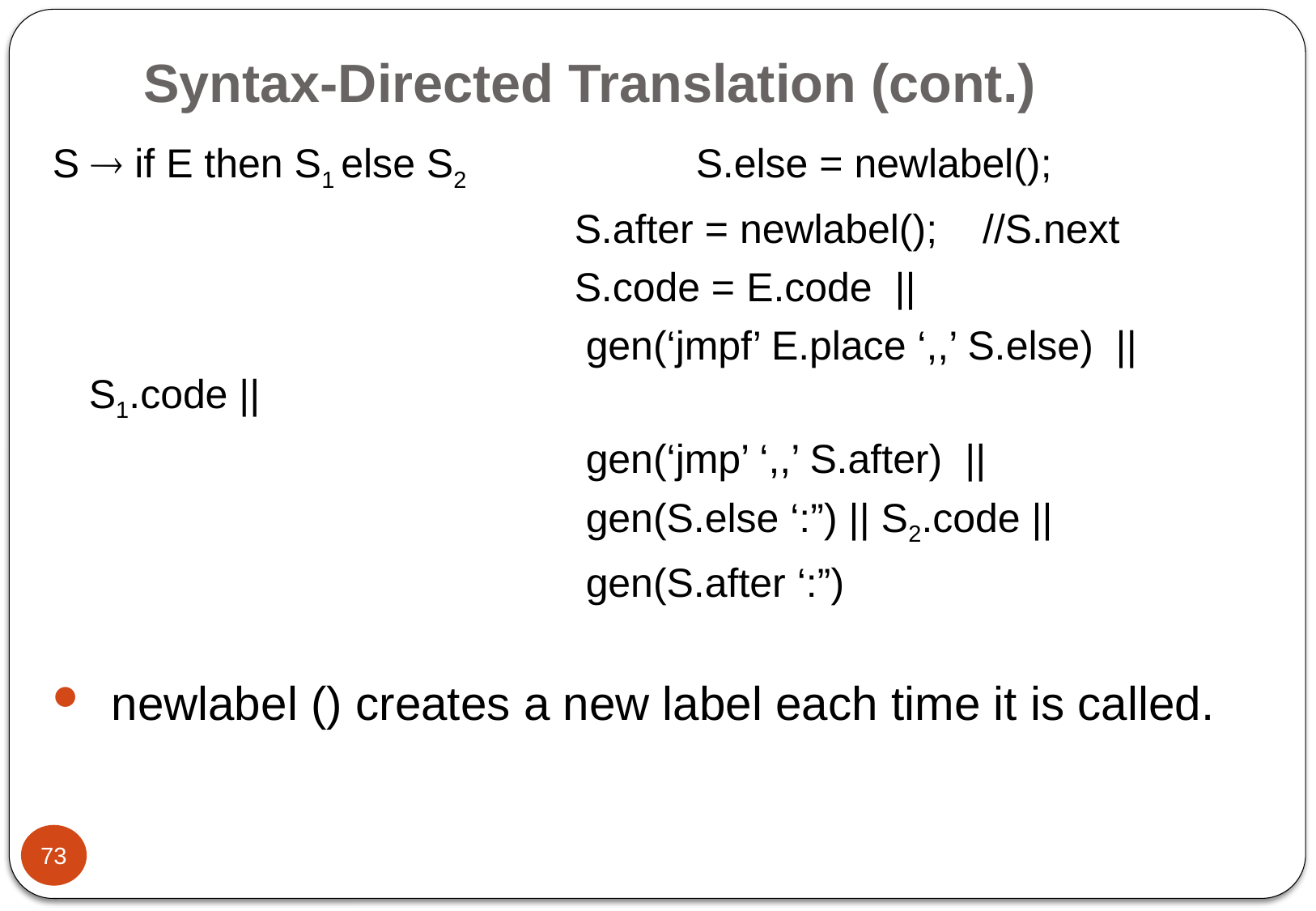

# Syntax-Directed Translation (cont.)
S → if E then S1 else S2  		S.else = newlabel();
					S.after = newlabel();    //S.next
					S.code = E.code  ||
					 gen(‘jmpf’ E.place ‘,,’ S.else)  || S1.code ||
					 gen(‘jmp’ ‘,,’ S.after)  ||
					 gen(S.else ‘:”) || S2.code ||
					 gen(S.after ‘:”)

  newlabel () creates a new label each time it is called.

73